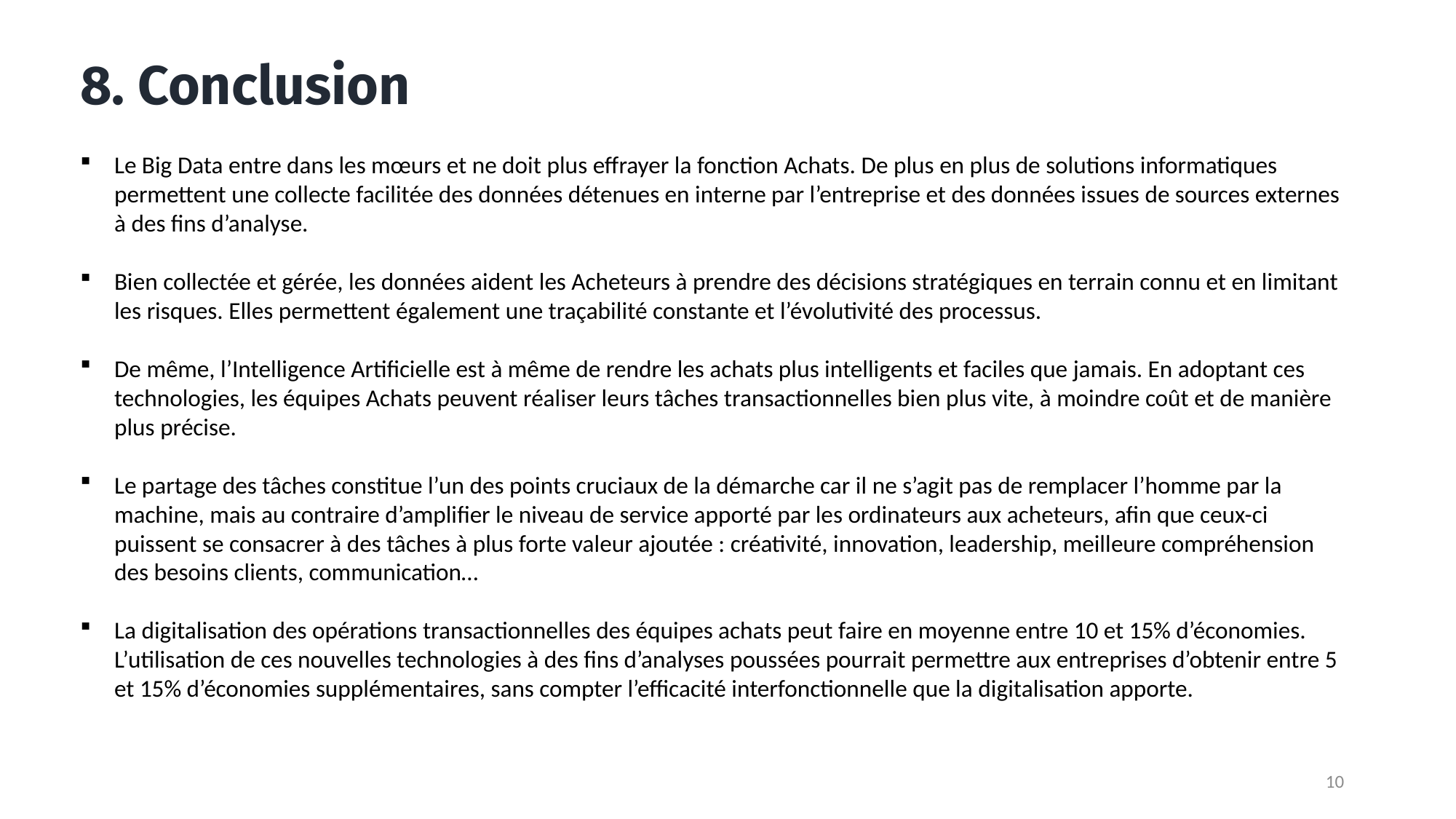

8. Conclusion
Le Big Data entre dans les mœurs et ne doit plus effrayer la fonction Achats. De plus en plus de solutions informatiques permettent une collecte facilitée des données détenues en interne par l’entreprise et des données issues de sources externes à des fins d’analyse.

Bien collectée et gérée, les données aident les Acheteurs à prendre des décisions stratégiques en terrain connu et en limitant les risques. Elles permettent également une traçabilité constante et l’évolutivité des processus.

De même, l’Intelligence Artificielle est à même de rendre les achats plus intelligents et faciles que jamais. En adoptant ces technologies, les équipes Achats peuvent réaliser leurs tâches transactionnelles bien plus vite, à moindre coût et de manière plus précise.

Le partage des tâches constitue l’un des points cruciaux de la démarche car il ne s’agit pas de remplacer l’homme par la machine, mais au contraire d’amplifier le niveau de service apporté par les ordinateurs aux acheteurs, afin que ceux-ci puissent se consacrer à des tâches à plus forte valeur ajoutée : créativité, innovation, leadership, meilleure compréhension des besoins clients, communication…

La digitalisation des opérations transactionnelles des équipes achats peut faire en moyenne entre 10 et 15% d’économies. L’utilisation de ces nouvelles technologies à des fins d’analyses poussées pourrait permettre aux entreprises d’obtenir entre 5 et 15% d’économies supplémentaires, sans compter l’efficacité interfonctionnelle que la digitalisation apporte.
10